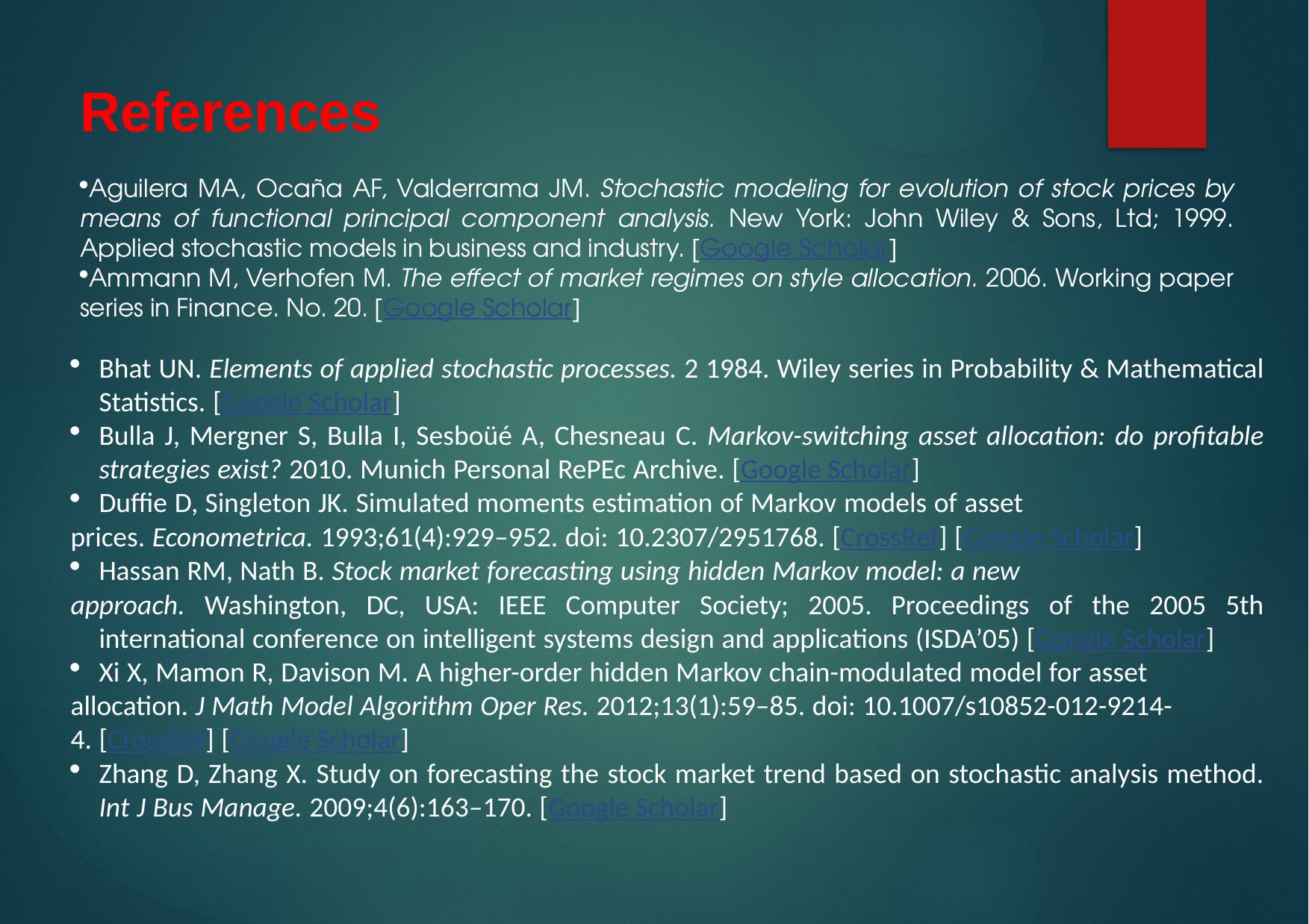

References

Aguilera MA, Ocaña AF, Valderrama JM. Stochastic modeling for evolution of stock prices by means of functional principal component analysis. New York: John Wiley & Sons, Ltd; 1999. Applied stochastic models in business and industry. [Google Scholar]
Ammann M, Verhofen M. The effect of market regimes on style allocation. 2006. Working paper series in Finance. No. 20. [Google Scholar]
Bhat UN. Elements of applied stochastic processes. 2 1984. Wiley series in Probability & Mathematical Statistics. [Google Scholar]
Bulla J, Mergner S, Bulla I, Sesboüé A, Chesneau C. Markov-switching asset allocation: do profitable strategies exist? 2010. Munich Personal RePEc Archive. [Google Scholar]
Duffie D, Singleton JK. Simulated moments estimation of Markov models of asset
prices. Econometrica. 1993;61(4):929–952. doi: 10.2307/2951768. [CrossRef] [Google Scholar]
Hassan RM, Nath B. Stock market forecasting using hidden Markov model: a new
approach. Washington, DC, USA: IEEE Computer Society; 2005. Proceedings of the 2005 5th international conference on intelligent systems design and applications (ISDA’05) [Google Scholar]
Xi X, Mamon R, Davison M. A higher-order hidden Markov chain-modulated model for asset
allocation. J Math Model Algorithm Oper Res. 2012;13(1):59–85. doi: 10.1007/s10852-012-9214-
4. [CrossRef] [Google Scholar]
Zhang D, Zhang X. Study on forecasting the stock market trend based on stochastic analysis method. Int J Bus Manage. 2009;4(6):163–170. [Google Scholar]